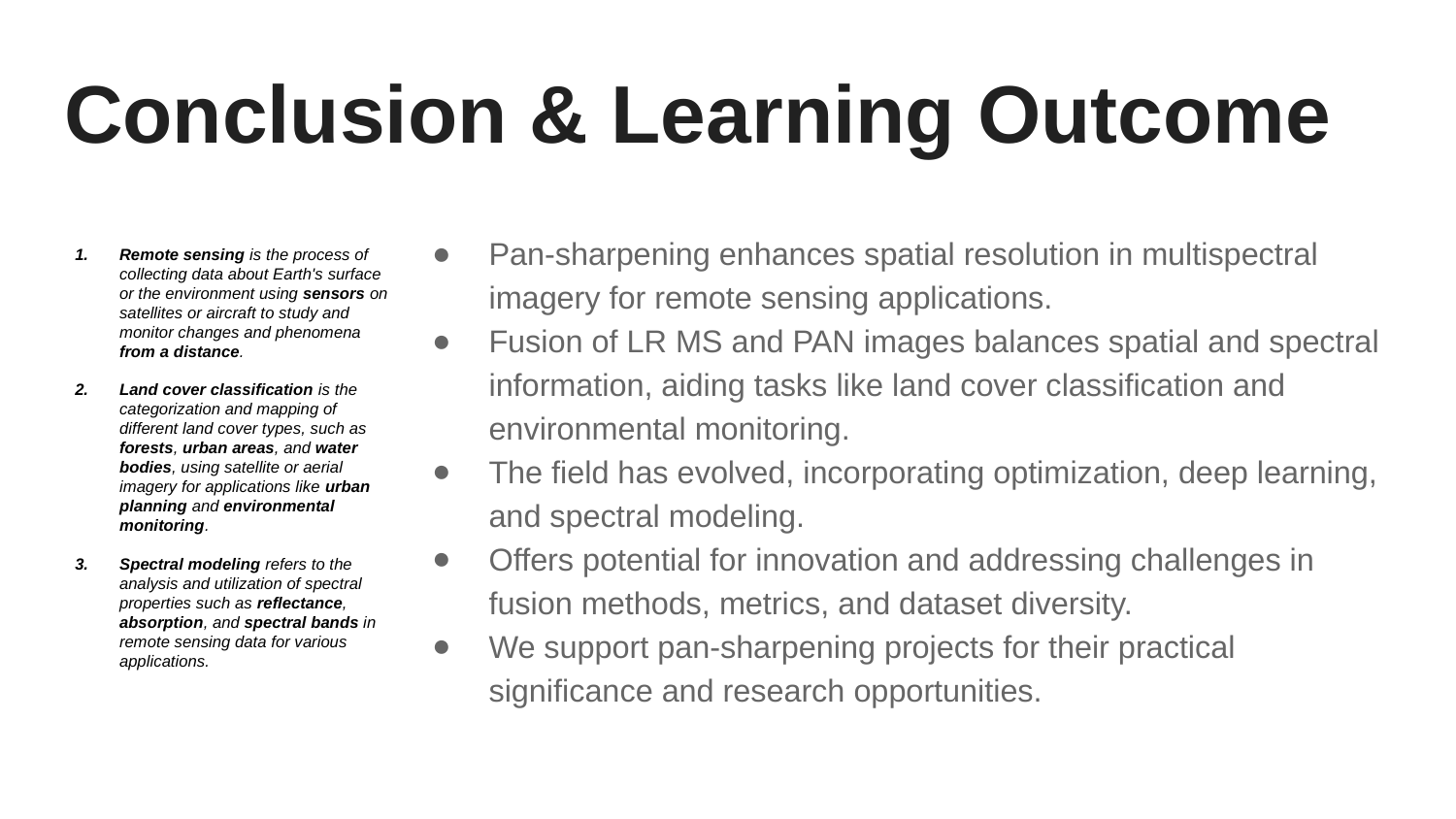

# Conclusion & Learning Outcome
Pan-sharpening enhances spatial resolution in multispectral imagery for remote sensing applications.
Fusion of LR MS and PAN images balances spatial and spectral information, aiding tasks like land cover classification and environmental monitoring.
The field has evolved, incorporating optimization, deep learning, and spectral modeling.
Offers potential for innovation and addressing challenges in fusion methods, metrics, and dataset diversity.
We support pan-sharpening projects for their practical significance and research opportunities.
Remote sensing is the process of collecting data about Earth's surface or the environment using sensors on satellites or aircraft to study and monitor changes and phenomena from a distance.

Land cover classification is the categorization and mapping of different land cover types, such as forests, urban areas, and water bodies, using satellite or aerial imagery for applications like urban planning and environmental monitoring.

Spectral modeling refers to the analysis and utilization of spectral properties such as reflectance, absorption, and spectral bands in remote sensing data for various applications.